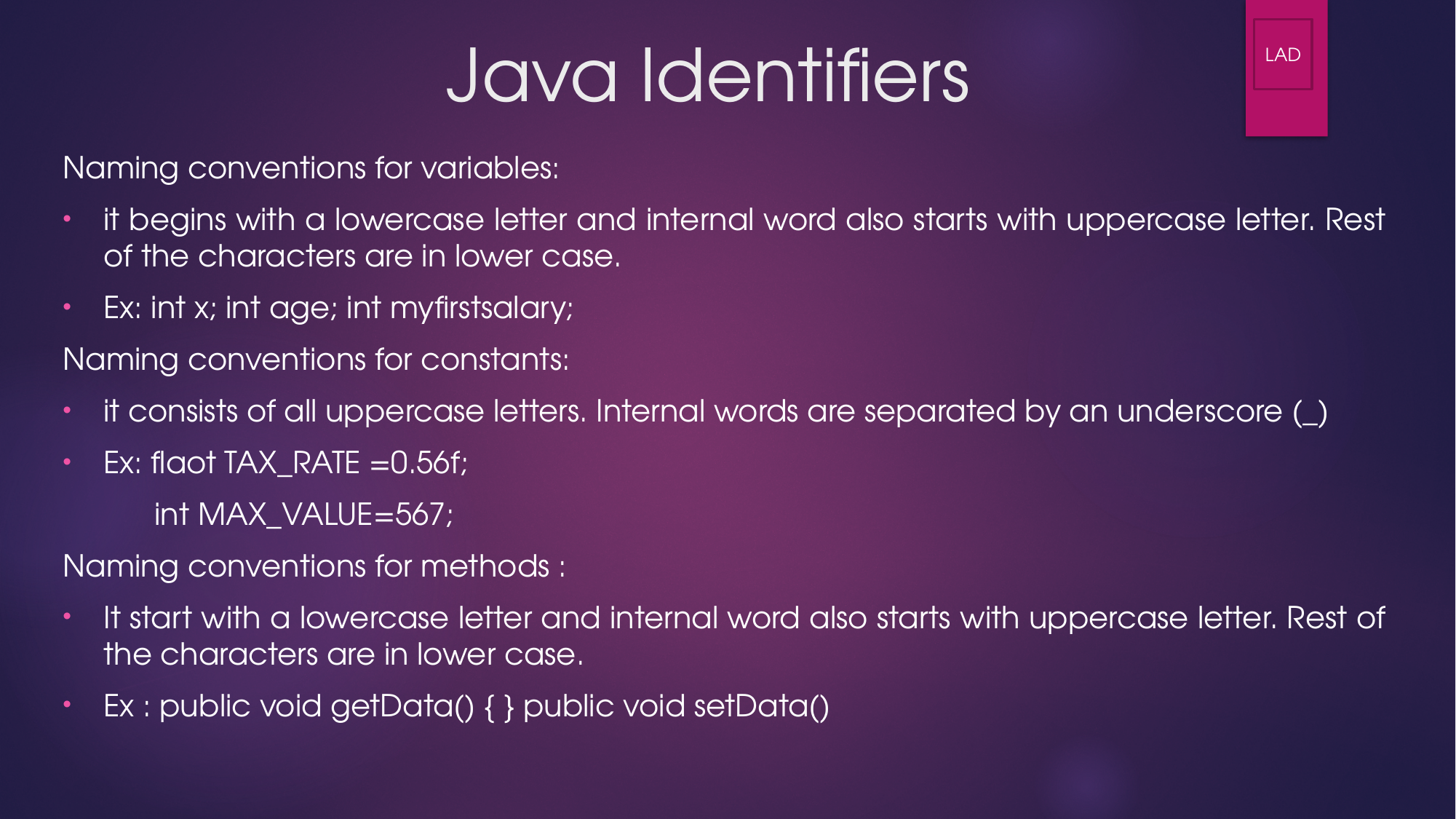

# Java Identifiers
LAD
Naming conventions for variables:
it begins with a lowercase letter and internal word also starts with uppercase letter. Rest of the characters are in lower case.
Ex: int x; int age; int myfirstsalary;
Naming conventions for constants:
it consists of all uppercase letters. Internal words are separated by an underscore (_)
Ex: flaot TAX_RATE =0.56f;
           int MAX_VALUE=567;
Naming conventions for methods :
It start with a lowercase letter and internal word also starts with uppercase letter. Rest of the characters are in lower case.
Ex : public void getData() { } public void setData()